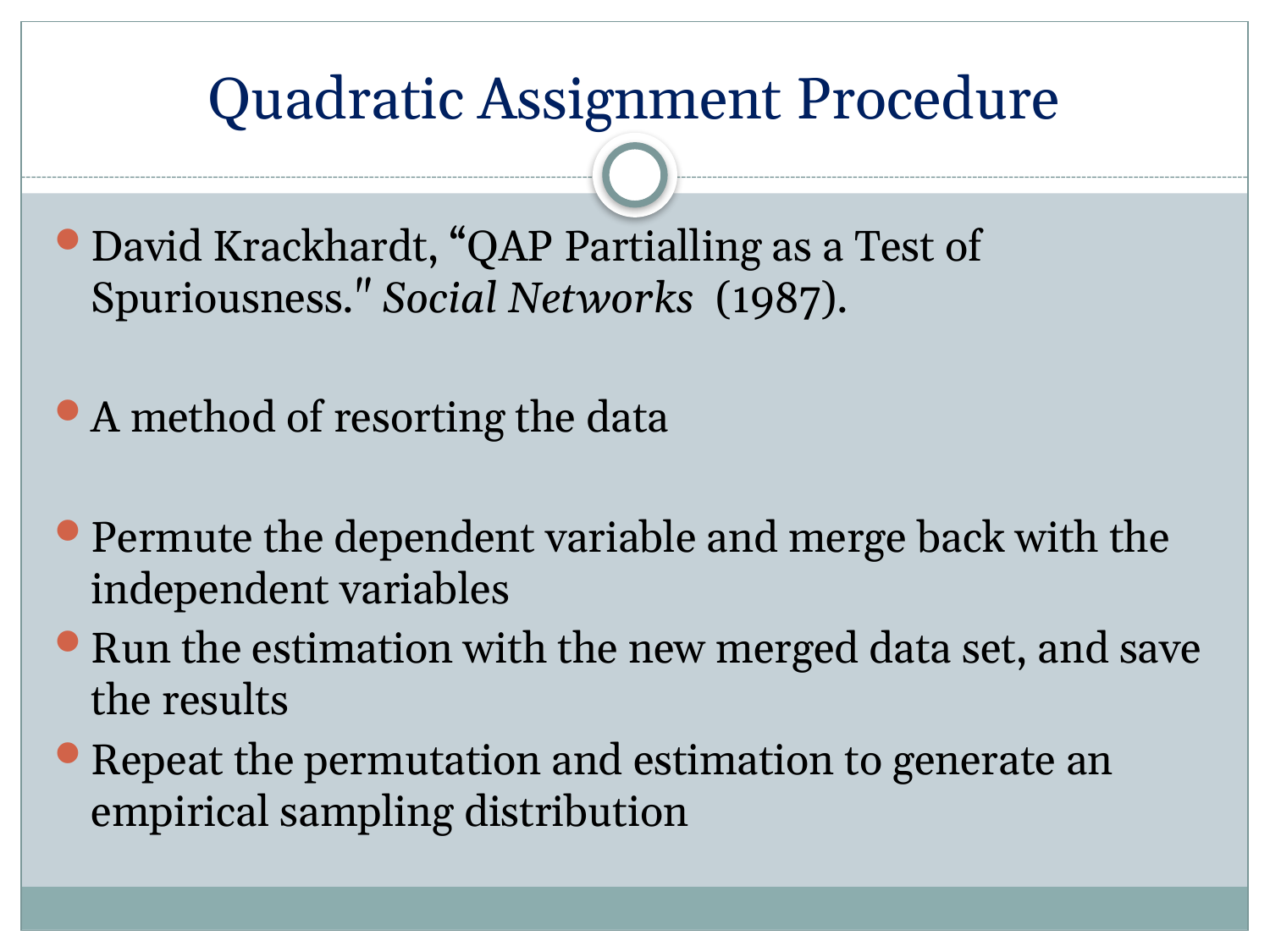

# Quadratic Assignment Procedure
David Krackhardt, “QAP Partialling as a Test of Spuriousness." Social Networks  (1987).

A method of resorting the data

Permute the dependent variable and merge back with the independent variables
Run the estimation with the new merged data set, and save the results
Repeat the permutation and estimation to generate an empirical sampling distribution